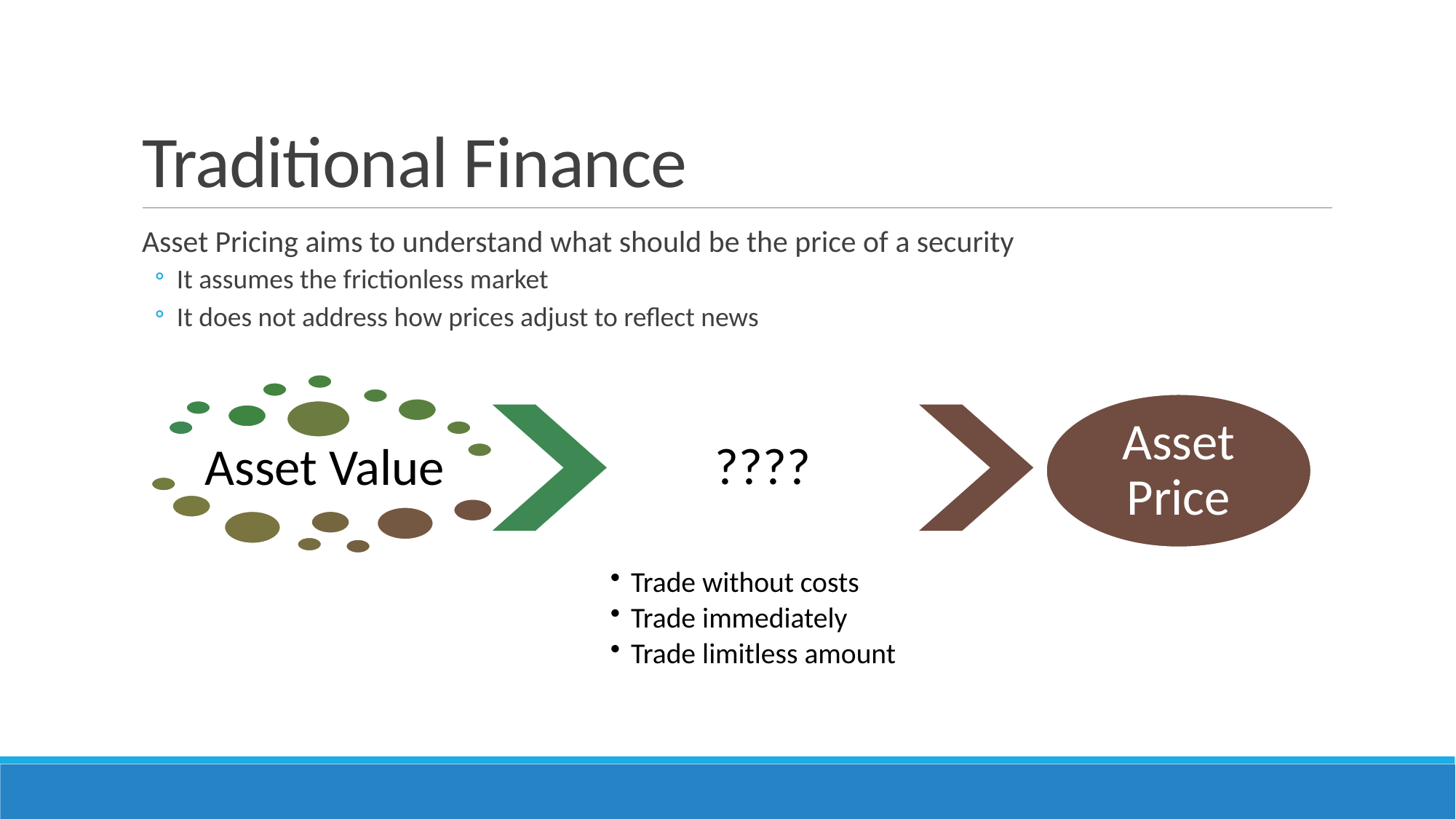

# Traditional Finance
Asset Pricing aims to understand what should be the price of a security
It assumes the frictionless market
It does not address how prices adjust to reflect news

Asset Price

????

Asset Value

Trade without costs
Trade immediately
Trade limitless amount